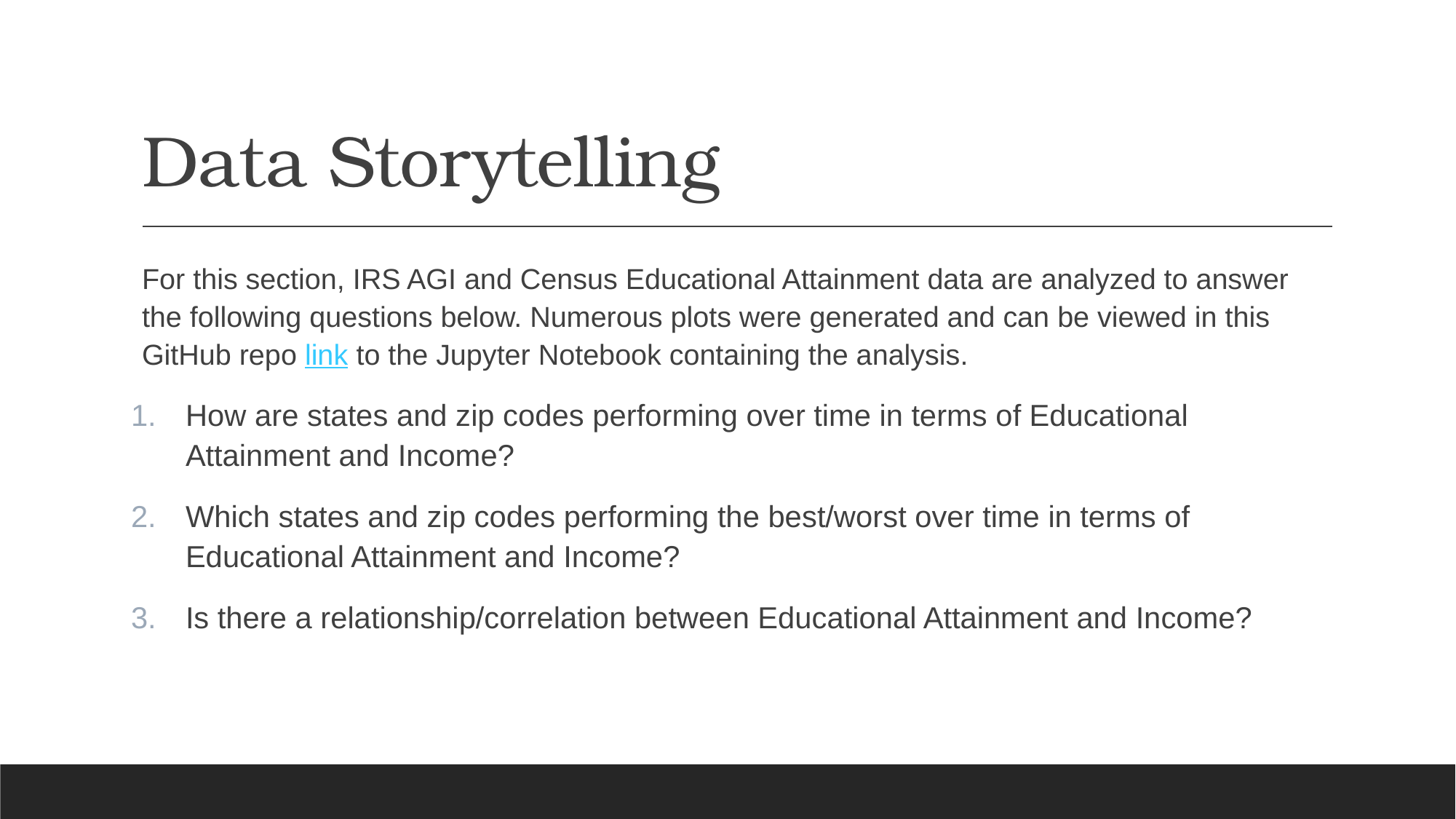

# Data Storytelling
For this section, IRS AGI and Census Educational Attainment data are analyzed to answer the following questions below. Numerous plots were generated and can be viewed in this GitHub repo link to the Jupyter Notebook containing the analysis.
How are states and zip codes performing over time in terms of Educational Attainment and Income?
Which states and zip codes performing the best/worst over time in terms of Educational Attainment and Income?
Is there a relationship/correlation between Educational Attainment and Income?